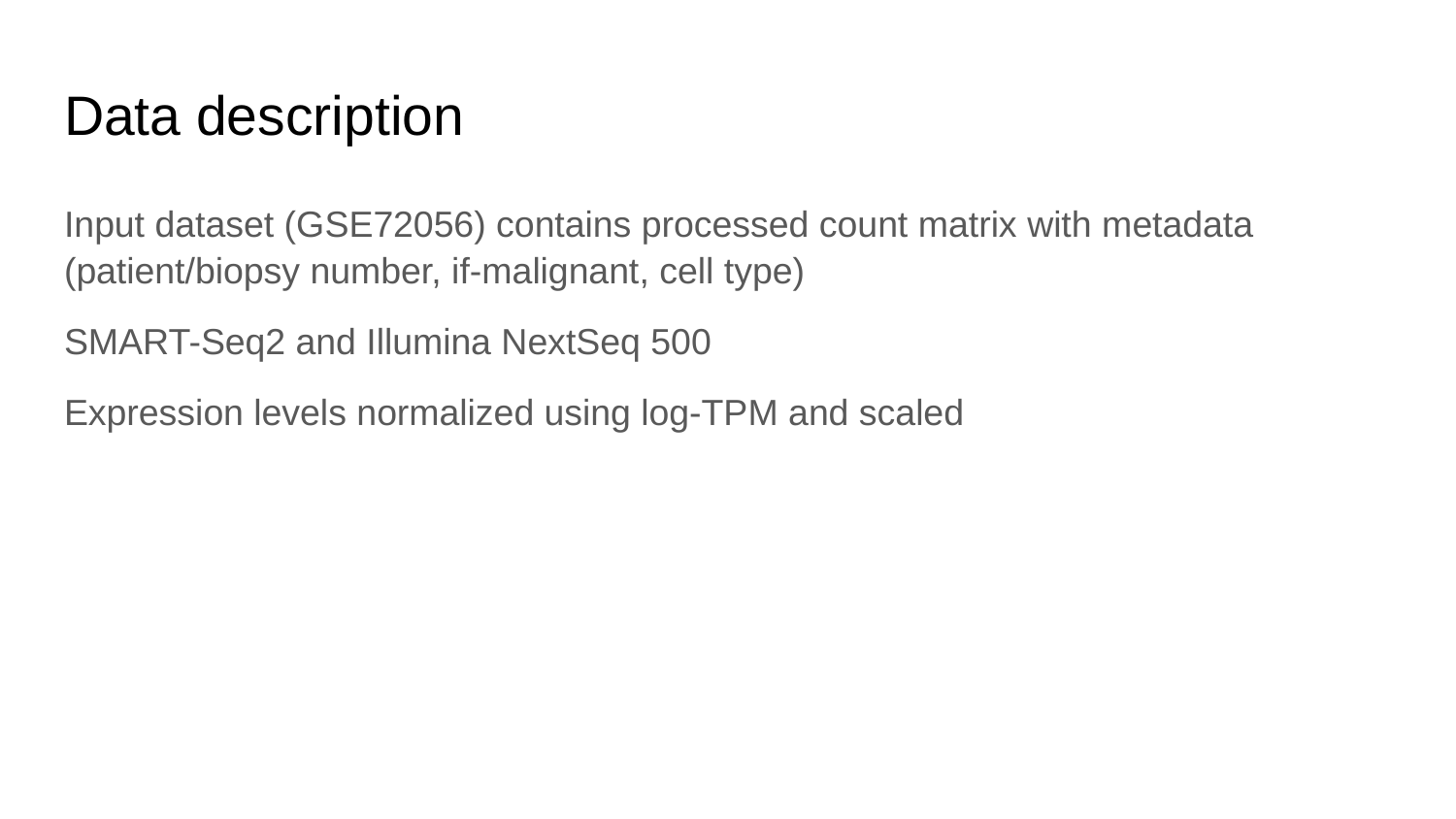

# Data description
Input dataset (GSE72056) contains processed count matrix with metadata (patient/biopsy number, if-malignant, cell type)
SMART-Seq2 and Illumina NextSeq 500
Expression levels normalized using log-TPM and scaled